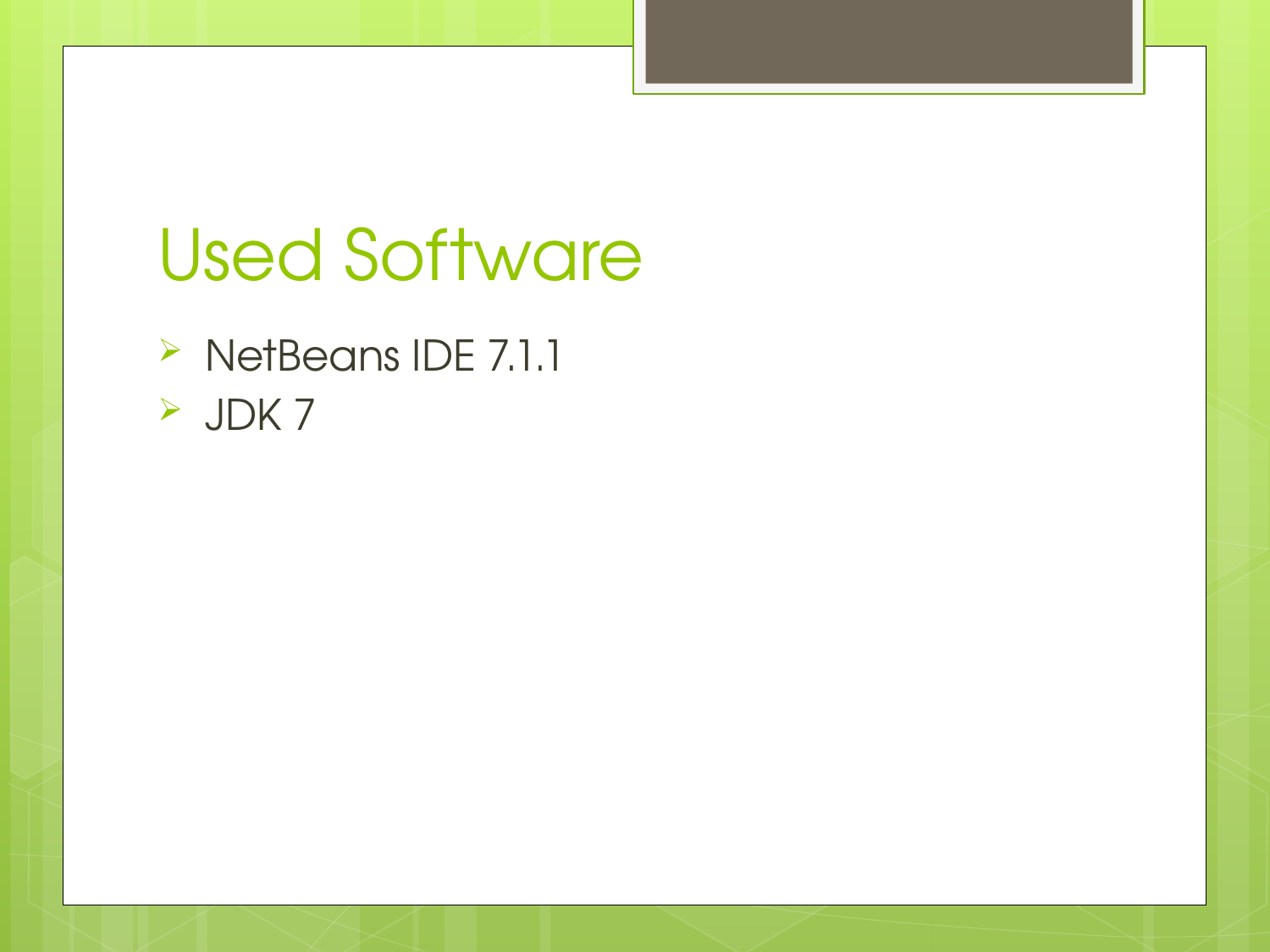

# Used Software
NetBeans IDE 7.1.1
JDK 7